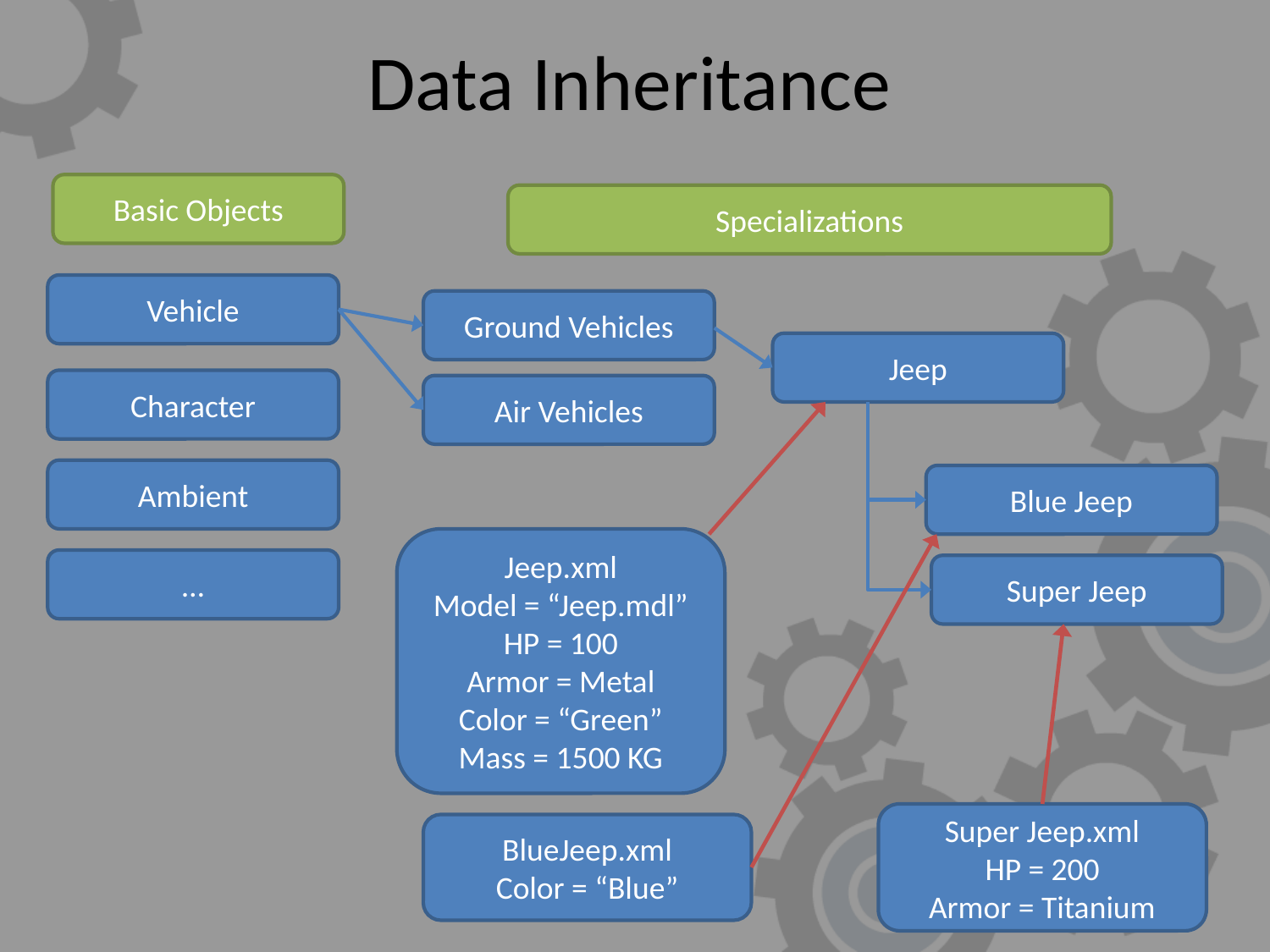

# Data Inheritance
Basic Objects
Specializations
Vehicle
Ground Vehicles
Jeep
Character
Air Vehicles
Ambient
Blue Jeep
Jeep.xml
Model = “Jeep.mdl”
HP = 100
Armor = Metal
Color = “Green”
Mass = 1500 KG
…
Super Jeep
Super Jeep.xml
HP = 200
Armor = Titanium
BlueJeep.xml
Color = “Blue”